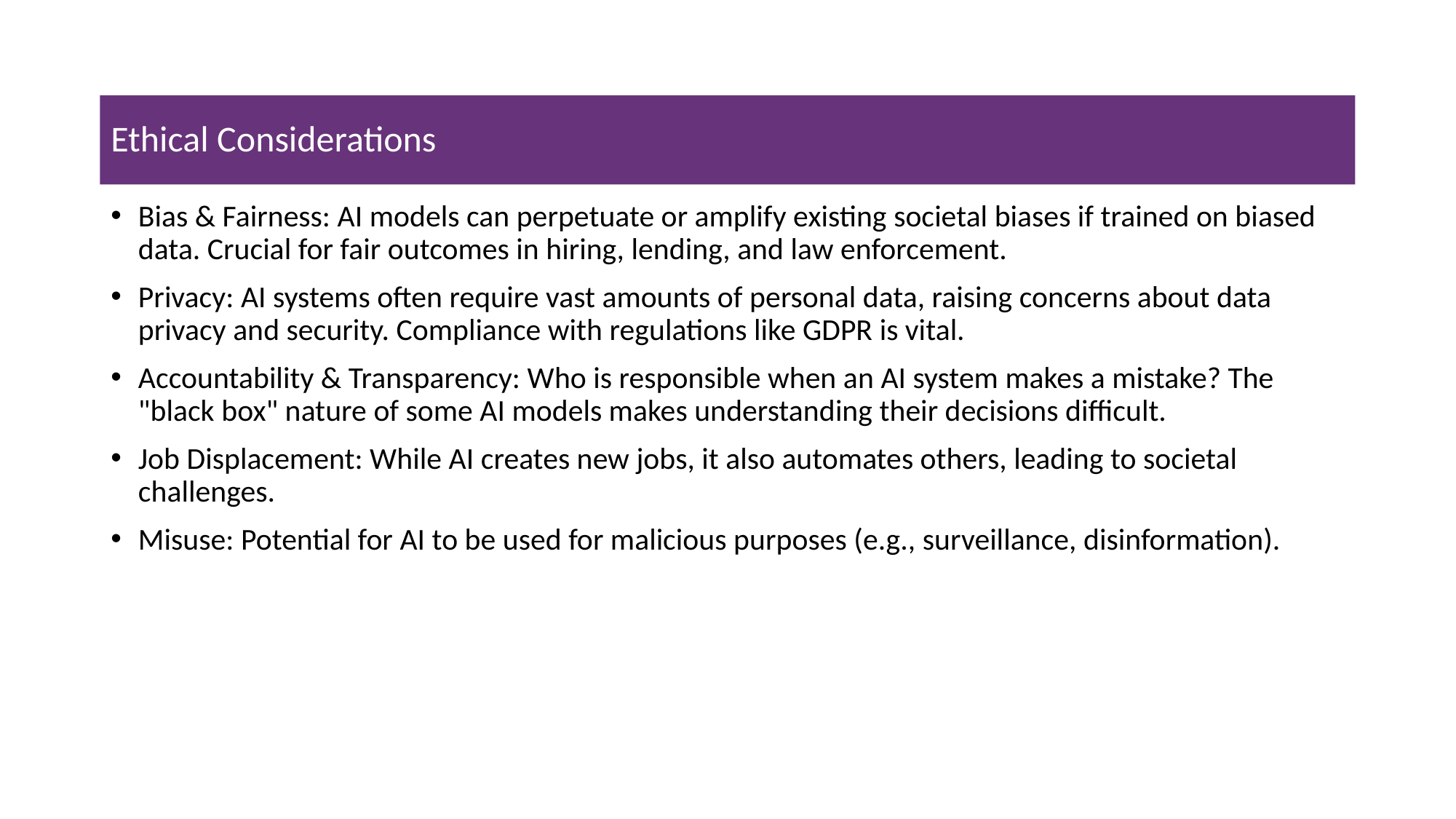

# Ethical Considerations
Bias & Fairness: AI models can perpetuate or amplify existing societal biases if trained on biased data. Crucial for fair outcomes in hiring, lending, and law enforcement.
Privacy: AI systems often require vast amounts of personal data, raising concerns about data privacy and security. Compliance with regulations like GDPR is vital.
Accountability & Transparency: Who is responsible when an AI system makes a mistake? The "black box" nature of some AI models makes understanding their decisions difficult.
Job Displacement: While AI creates new jobs, it also automates others, leading to societal challenges.
Misuse: Potential for AI to be used for malicious purposes (e.g., surveillance, disinformation).